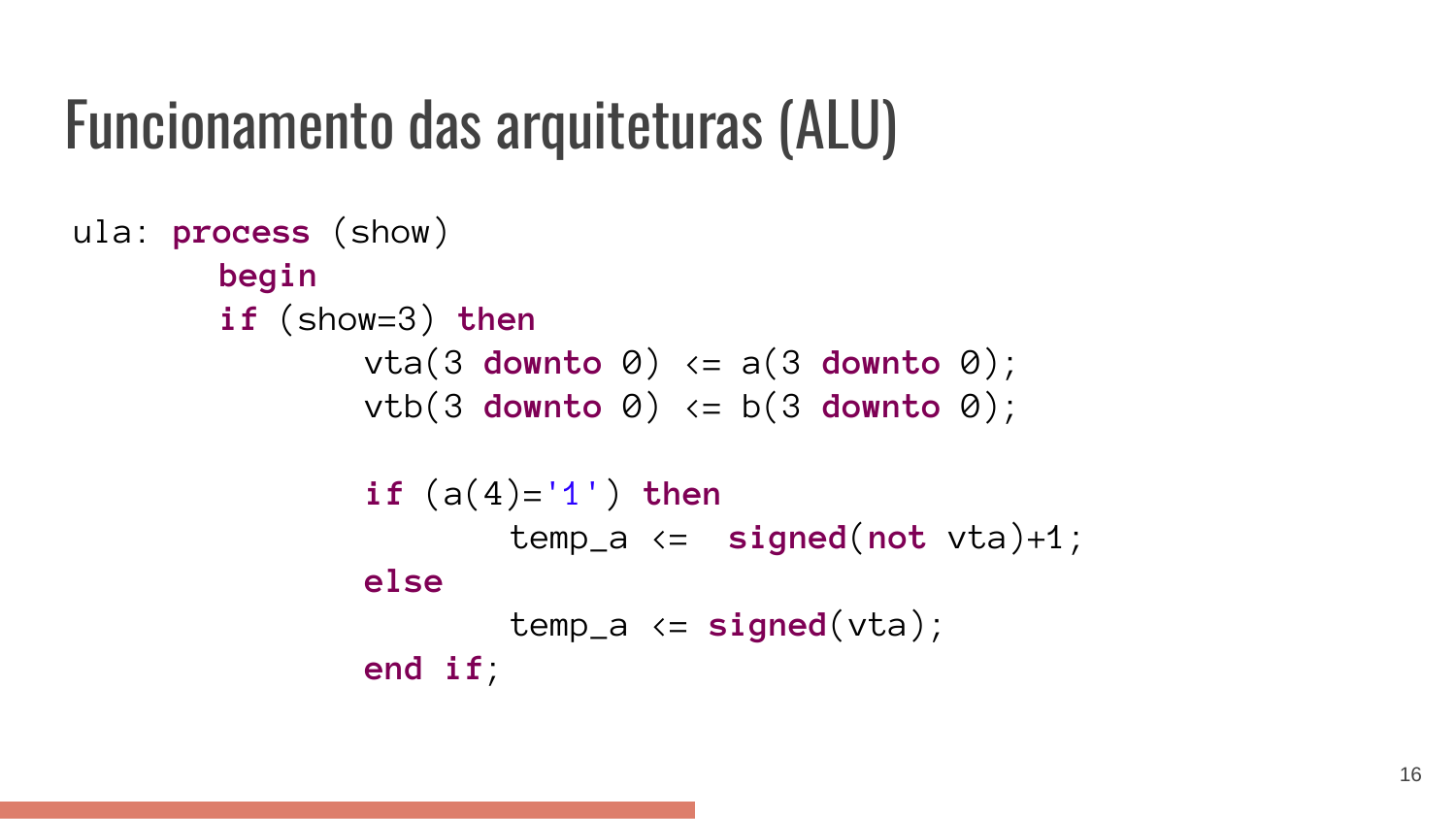

# Funcionamento das arquiteturas (ALU)
ula: process (show)
	begin
	if (show=3) then
		vta(3 downto 0) <= a(3 downto 0);
		vtb(3 downto 0) <= b(3 downto 0);

		if (a(4)='1') then
			temp_a <=  signed(not vta)+1;
		else
			temp_a <= signed(vta);
		end if;

16